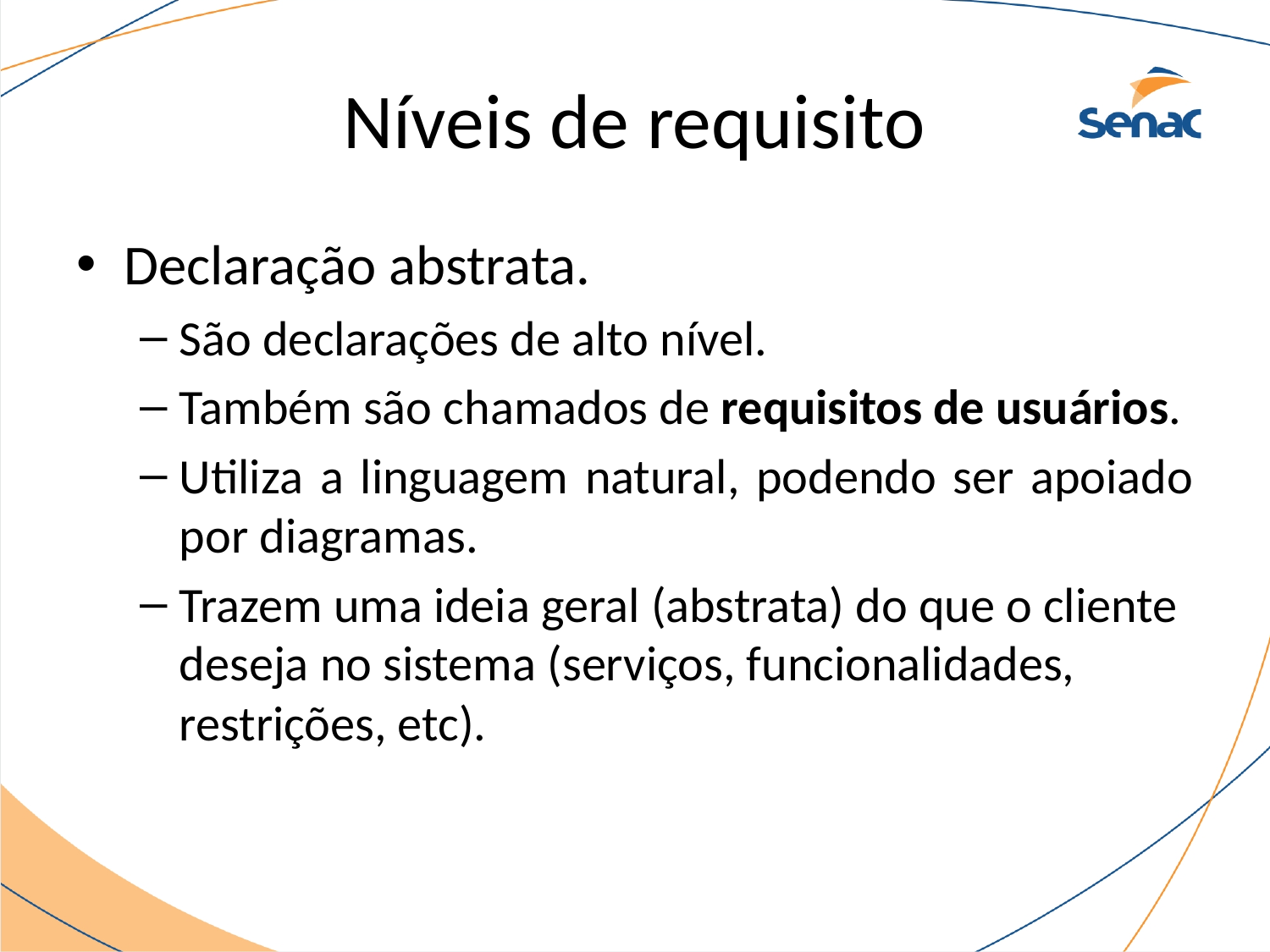

# Níveis de requisito
Declaração abstrata.
São declarações de alto nível.
Também são chamados de requisitos de usuários.
Utiliza a linguagem natural, podendo ser apoiado por diagramas.
Trazem uma ideia geral (abstrata) do que o cliente deseja no sistema (serviços, funcionalidades, restrições, etc).